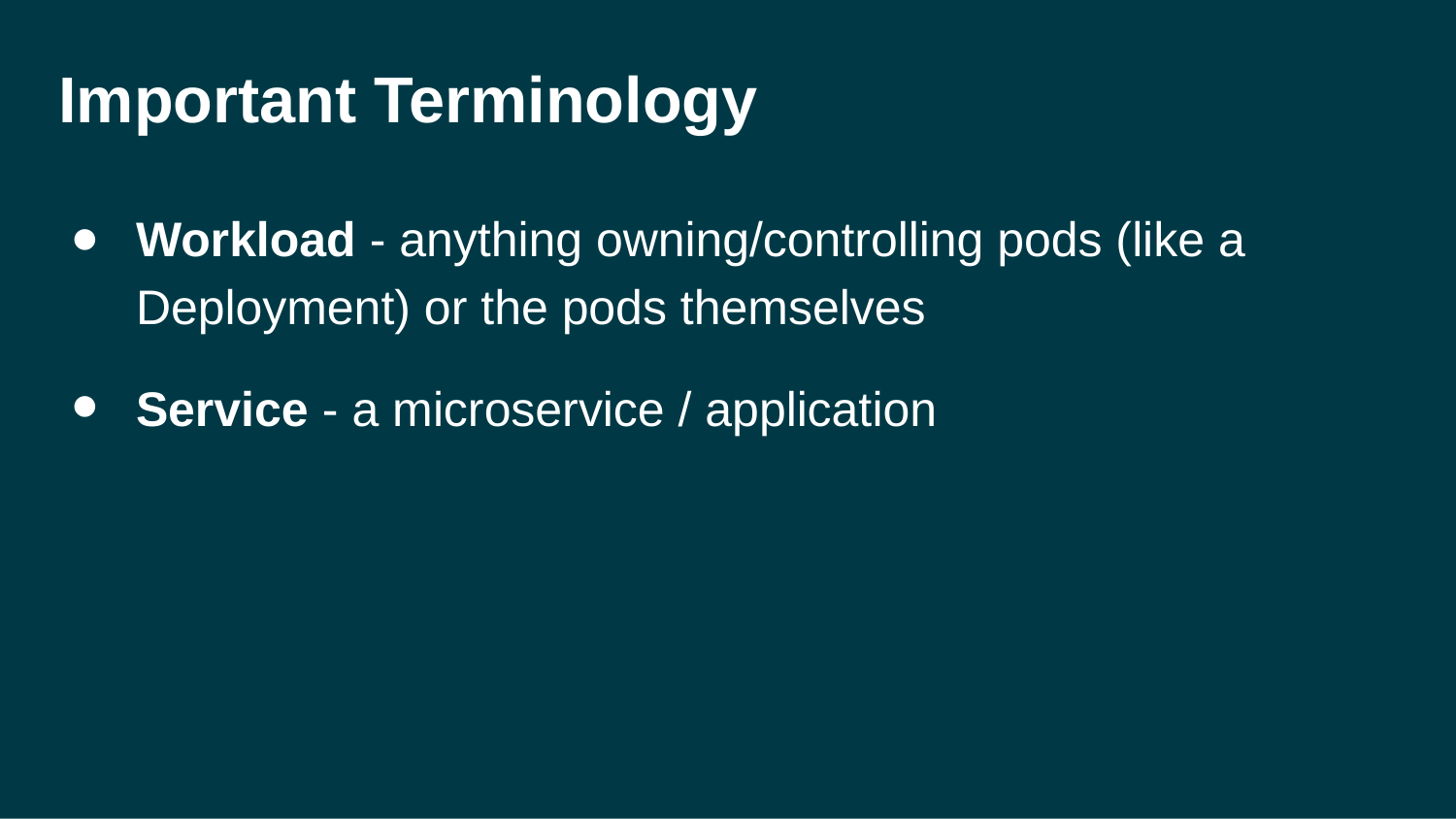

# Important Terminology
Workload - anything owning/controlling pods (like a  Deployment) or the pods themselves
Service - a microservice / application